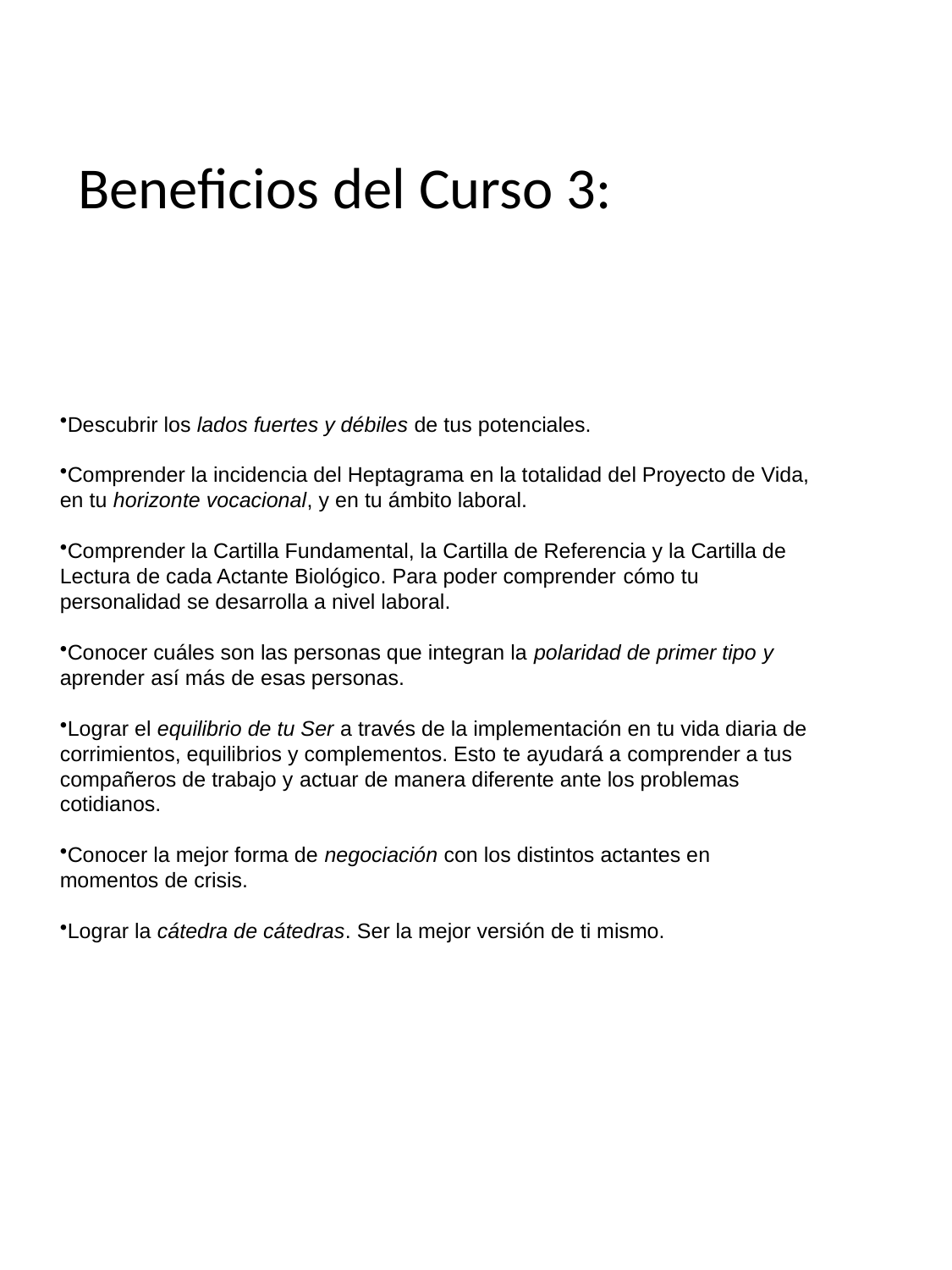

# Beneficios del Curso 3:
Descubrir los lados fuertes y débiles de tus potenciales.

Comprender la incidencia del Heptagrama en la totalidad del Proyecto de Vida, en tu horizonte vocacional, y en tu ámbito laboral.

Comprender la Cartilla Fundamental, la Cartilla de Referencia y la Cartilla de Lectura de cada Actante Biológico. Para poder comprender cómo tu personalidad se desarrolla a nivel laboral.

Conocer cuáles son las personas que integran la polaridad de primer tipo y aprender así más de esas personas.

Lograr el equilibrio de tu Ser a través de la implementación en tu vida diaria de corrimientos, equilibrios y complementos. Esto te ayudará a comprender a tus compañeros de trabajo y actuar de manera diferente ante los problemas cotidianos.

Conocer la mejor forma de negociación con los distintos actantes en momentos de crisis.

Lograr la cátedra de cátedras. Ser la mejor versión de ti mismo.